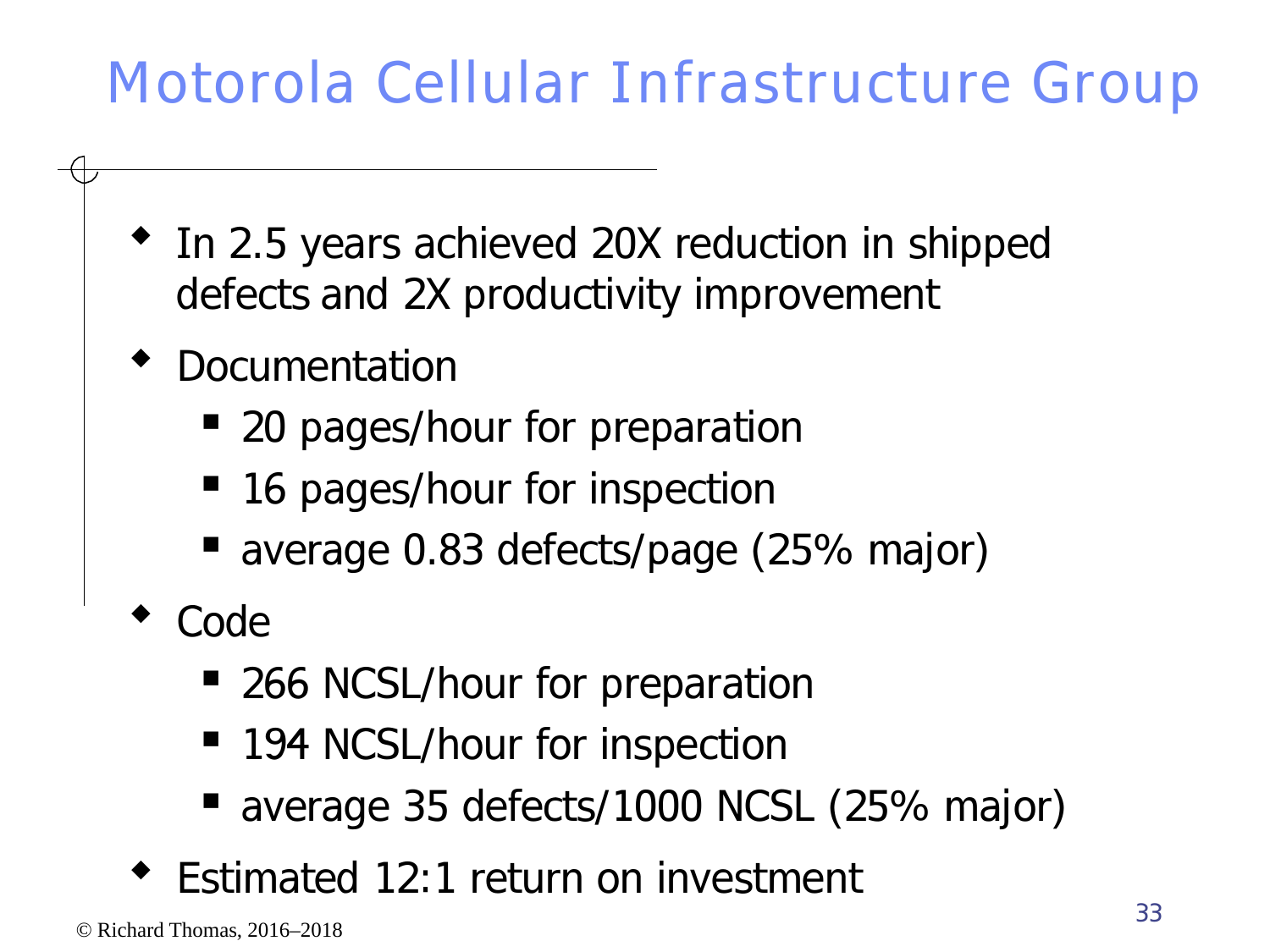

# Motorola Cellular Infrastructure Group
In 2.5 years achieved 20X reduction in shipped defects and 2X productivity improvement
Documentation
20 pages/hour for preparation
16 pages/hour for inspection
average 0.83 defects/page (25% major)
Code
266 NCSL/hour for preparation
194 NCSL/hour for inspection
average 35 defects/1000 NCSL (25% major)
Estimated 12:1 return on investment
33